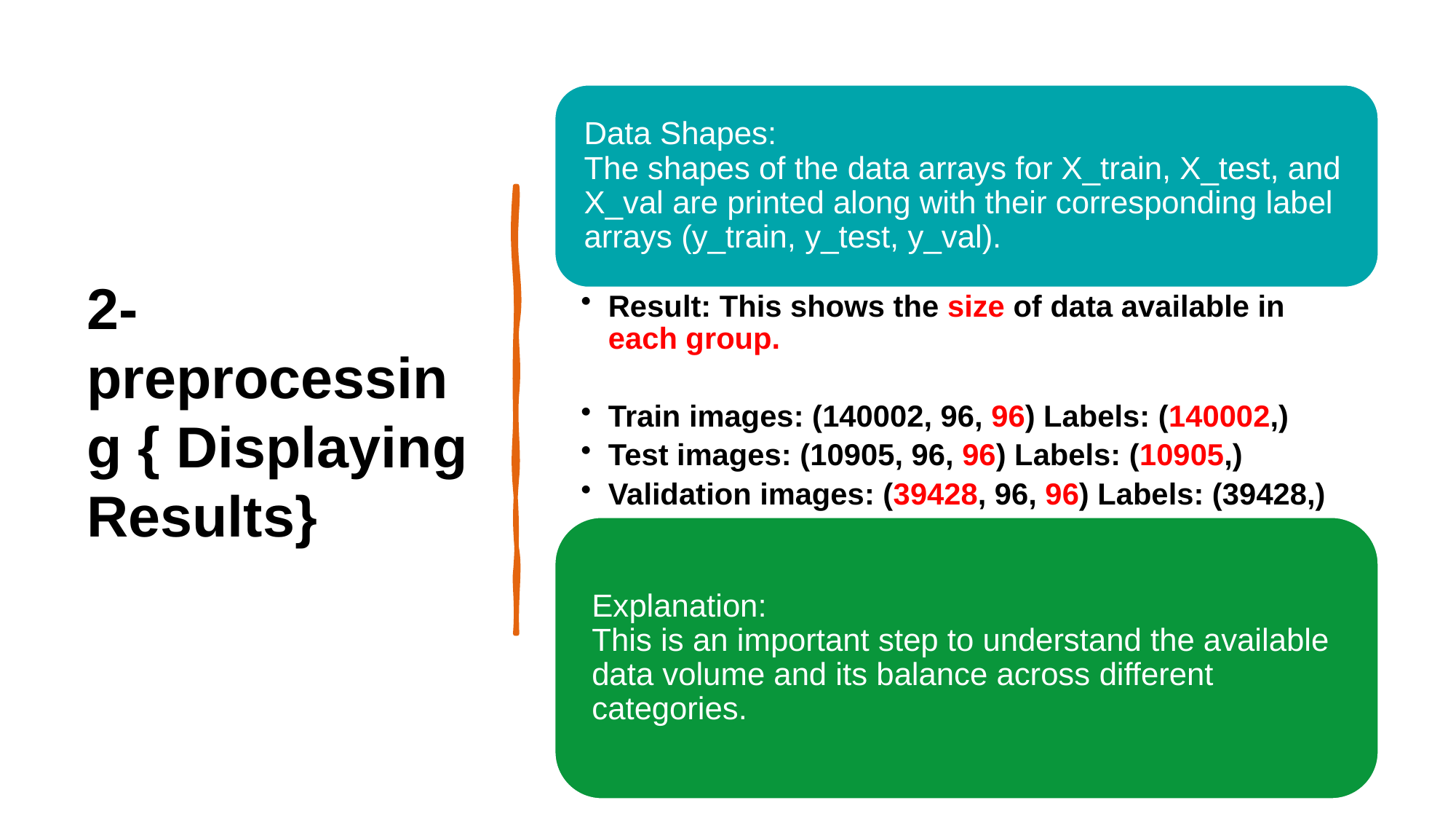

Data Shapes:
The shapes of the data arrays for X_train, X_test, and X_val are printed along with their corresponding label arrays (y_train, y_test, y_val).
Result: This shows the size of data available in each group.

Train images: (140002, 96, 96) Labels: (140002,)
Test images: (10905, 96, 96) Labels: (10905,)
Validation images: (39428, 96, 96) Labels: (39428,)
Explanation:
This is an important step to understand the available data volume and its balance across different categories.
# 2- preprocessing { Displaying Results}